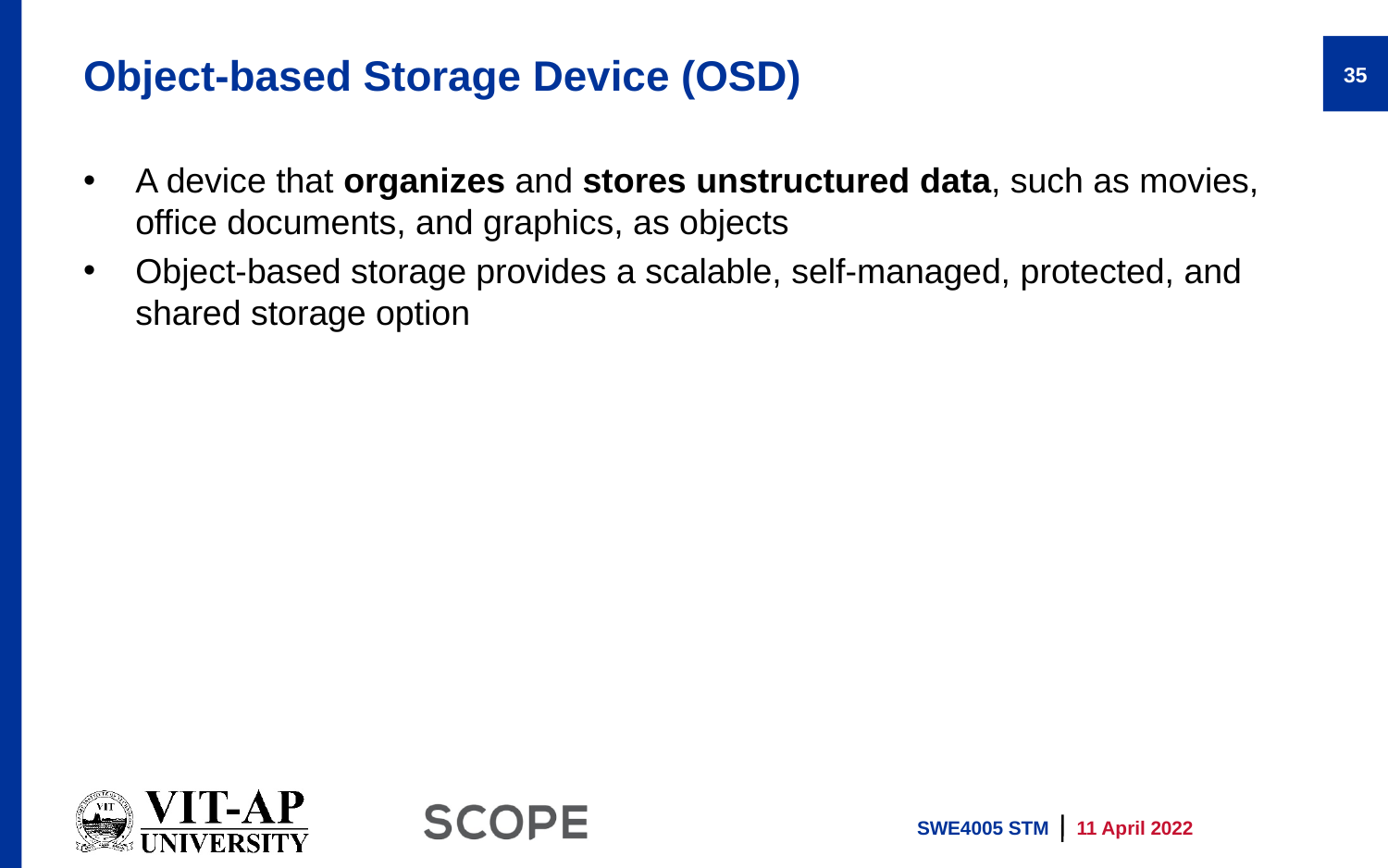

# Object-based Storage Device (OSD)
35
A device that organizes and stores unstructured data, such as movies, office documents, and graphics, as objects
Object-based storage provides a scalable, self-managed, protected, and shared storage option
SWE4005 STM
11 April 2022